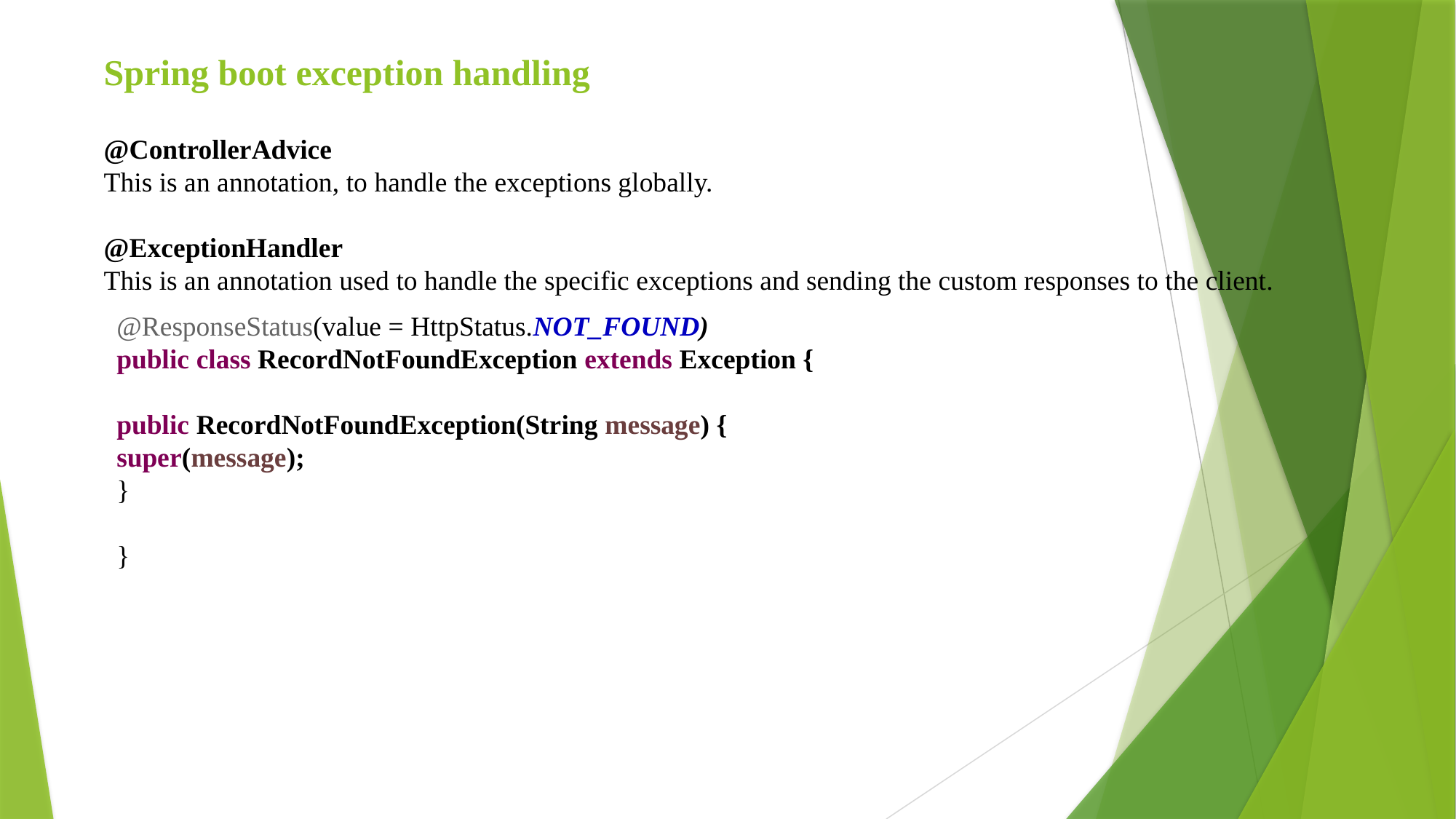

Spring boot exception handling
@ControllerAdvice
This is an annotation, to handle the exceptions globally.

@ExceptionHandler
This is an annotation used to handle the specific exceptions and sending the custom responses to the client.
@ResponseStatus(value = HttpStatus.NOT_FOUND)
public class RecordNotFoundException extends Exception {

public RecordNotFoundException(String message) {
super(message);
}

}